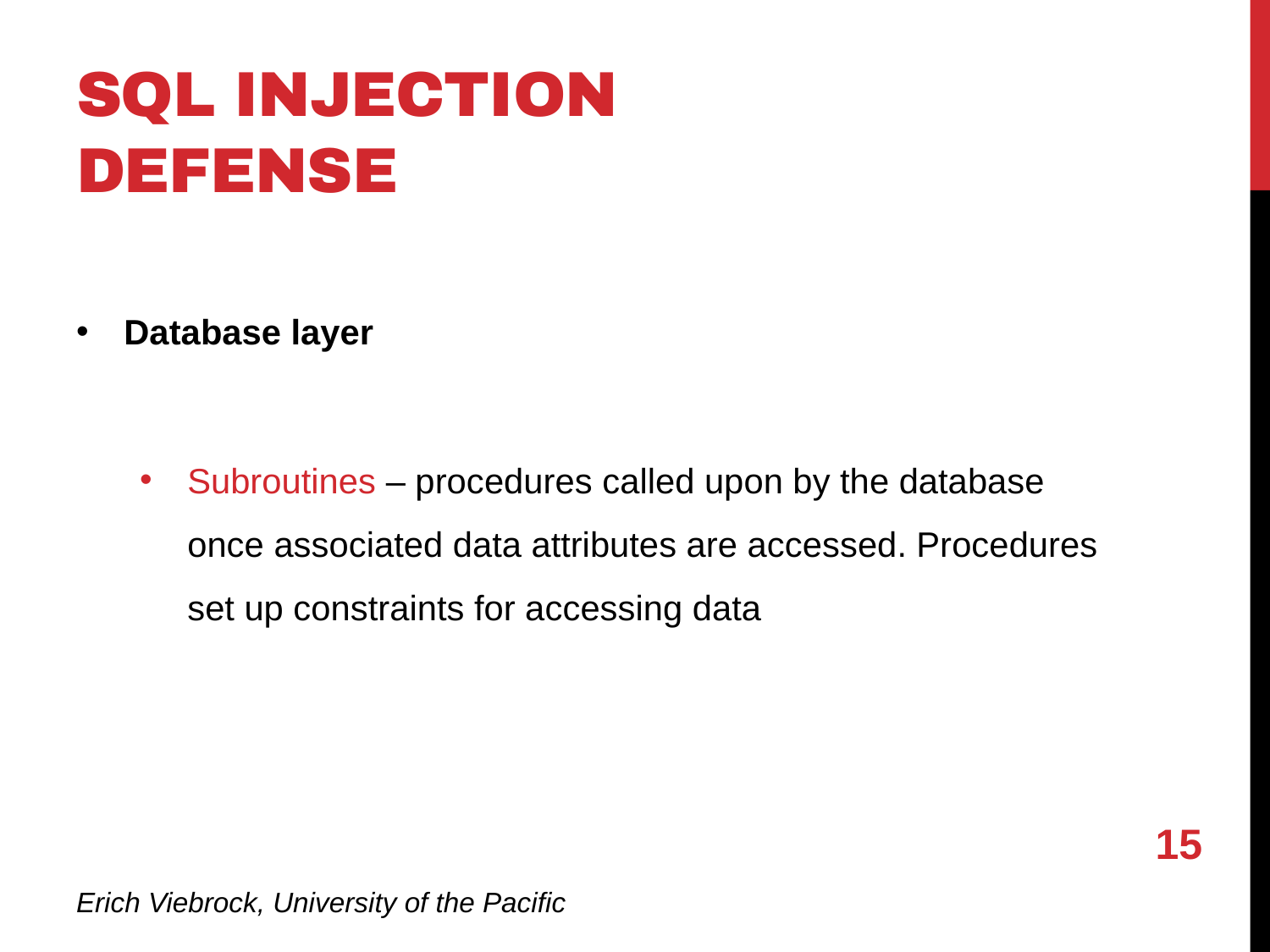

# Sql injection defense

Database layer

Subroutines – procedures called upon by the database once associated data attributes are accessed. Procedures set up constraints for accessing data
15
Erich Viebrock, University of the Pacific